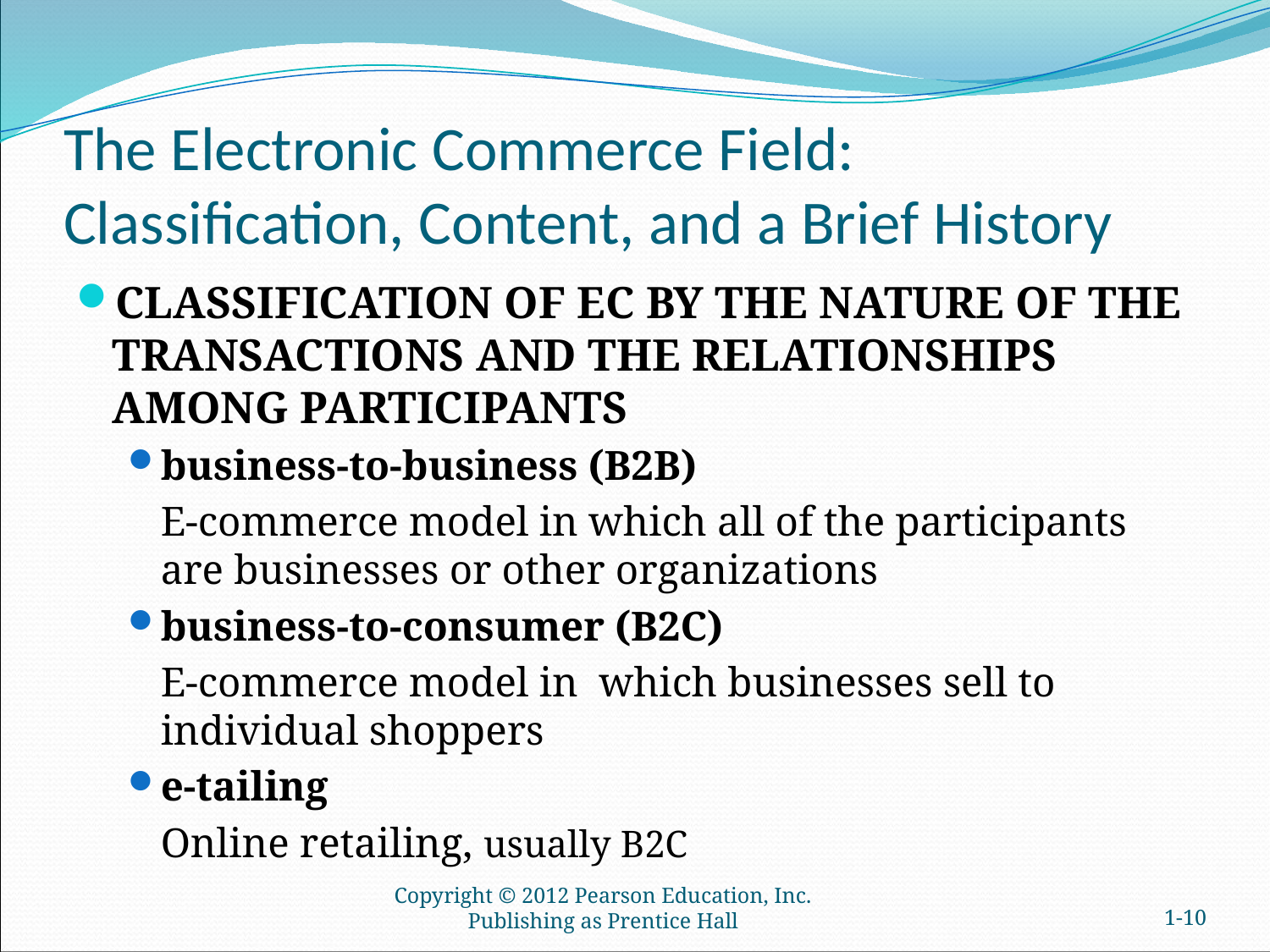

# The Electronic Commerce Field: Classification, Content, and a Brief History
CLASSIFICATION OF EC BY THE NATURE OF THE TRANSACTIONS AND THE RELATIONSHIPS AMONG PARTICIPANTS
business-to-business (B2B)
	E-commerce model in which all of the participants are businesses or other organizations
business-to-consumer (B2C)
	E-commerce model in  which businesses sell to individual shoppers
e-tailing
	Online retailing, usually B2C
Copyright © 2012 Pearson Education, Inc. Publishing as Prentice Hall
1-10